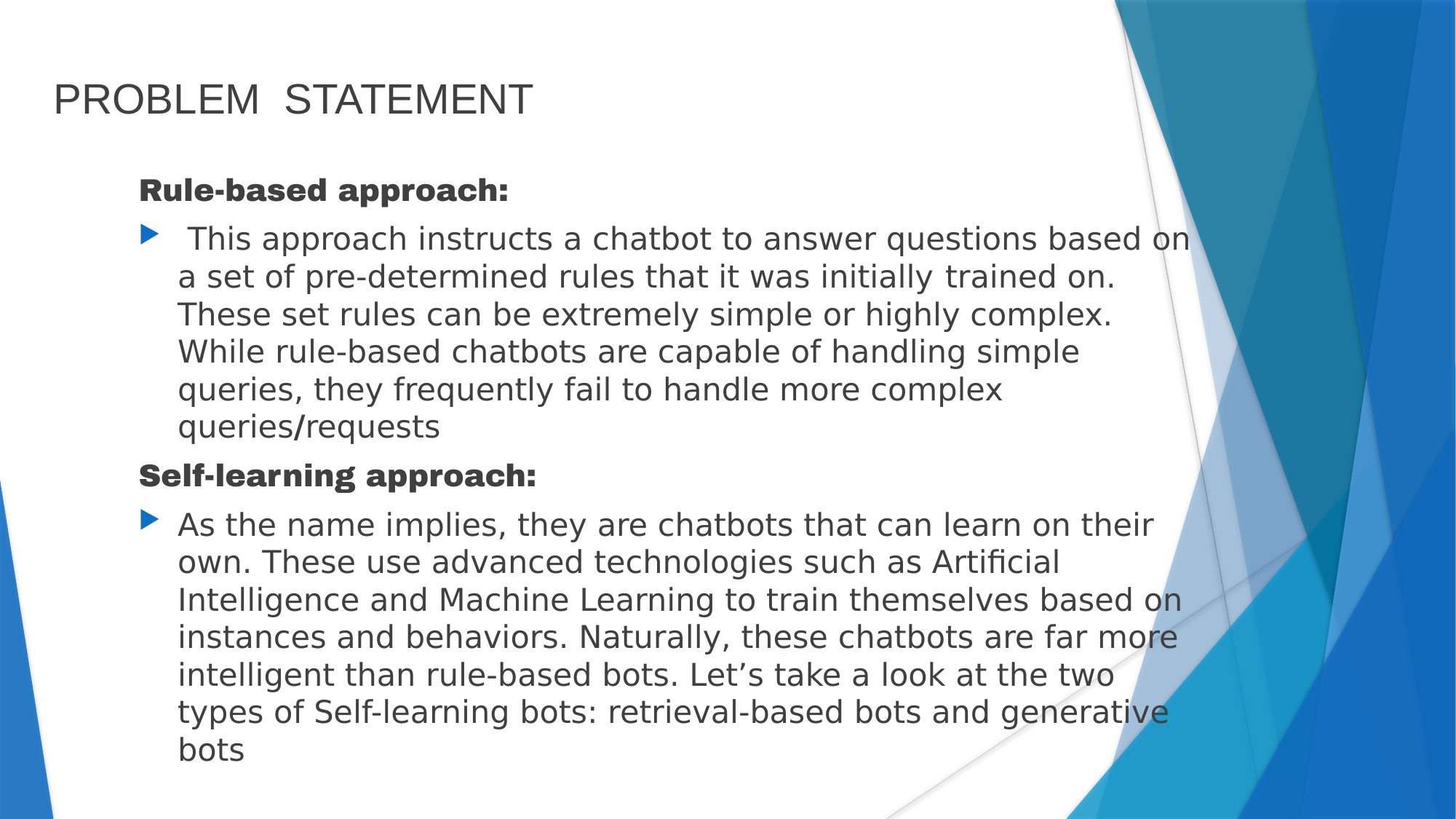

# PROBLEM  STATEMENT

Rule-based approach:
 This approach instructs a chatbot to answer questions based on a set of pre-determined rules that it was initially trained on. These set rules can be extremely simple or highly complex. While rule-based chatbots are capable of handling simple queries, they frequently fail to handle more complex queries/requests
Self-learning approach:
As the name implies, they are chatbots that can learn on their own. These use advanced technologies such as Artificial Intelligence and Machine Learning to train themselves based on instances and behaviors. Naturally, these chatbots are far more intelligent than rule-based bots. Let’s take a look at the two types of Self-learning bots: retrieval-based bots and generative bots